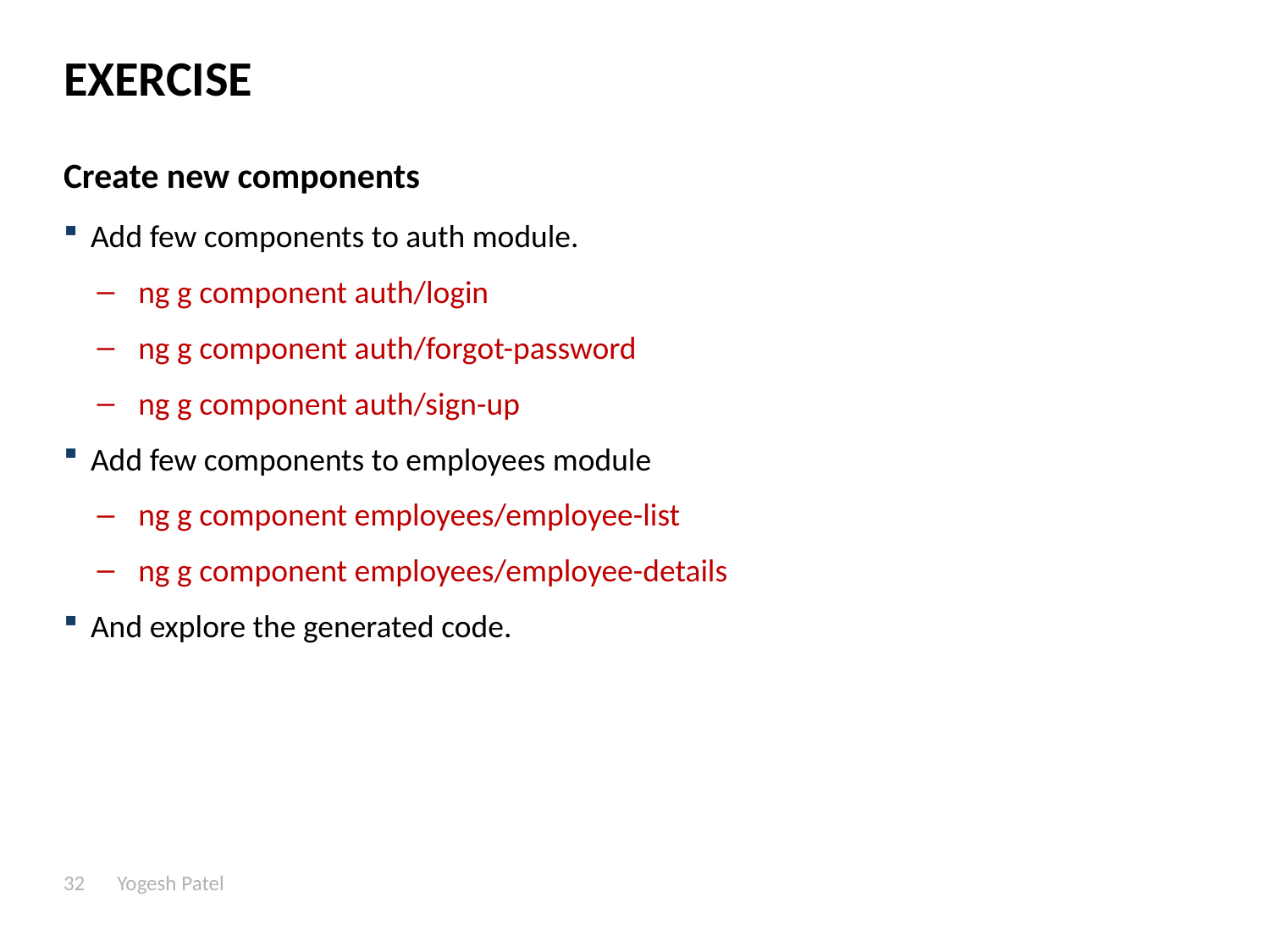

# EXERCISE
Create new components
Add few components to auth module.
ng g component auth/login
ng g component auth/forgot-password
ng g component auth/sign-up
Add few components to employees module
ng g component employees/employee-list
ng g component employees/employee-details
And explore the generated code.
32
Yogesh Patel